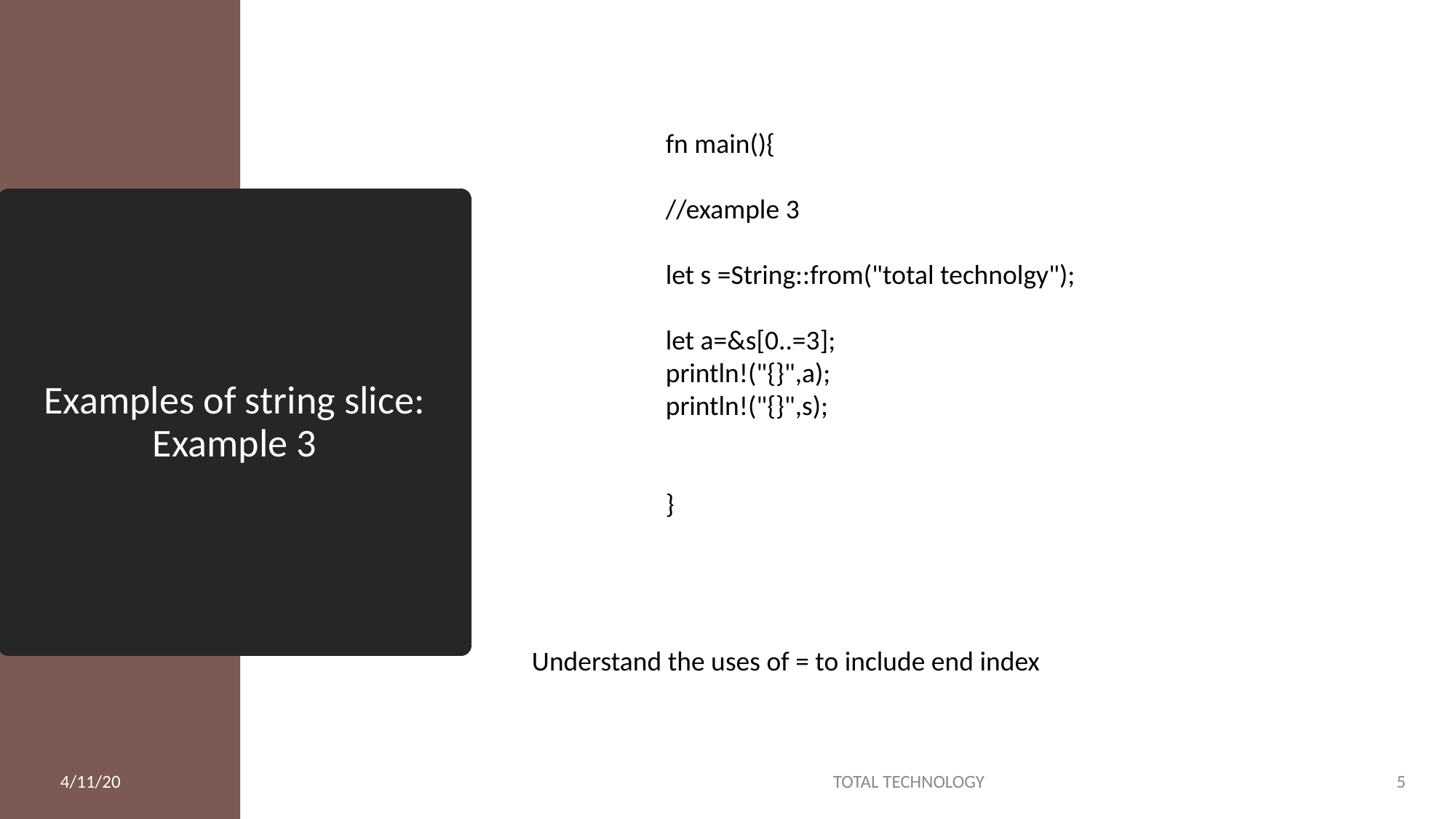

fn main(){
//example 3
let s =String::from("total technolgy");
let a=&s[0..=3];
println!("{}",a);
println!("{}",s);
}

# Examples of string slice: Example 3
Understand the uses of = to include end index
4/11/20
TOTAL TECHNOLOGY
5